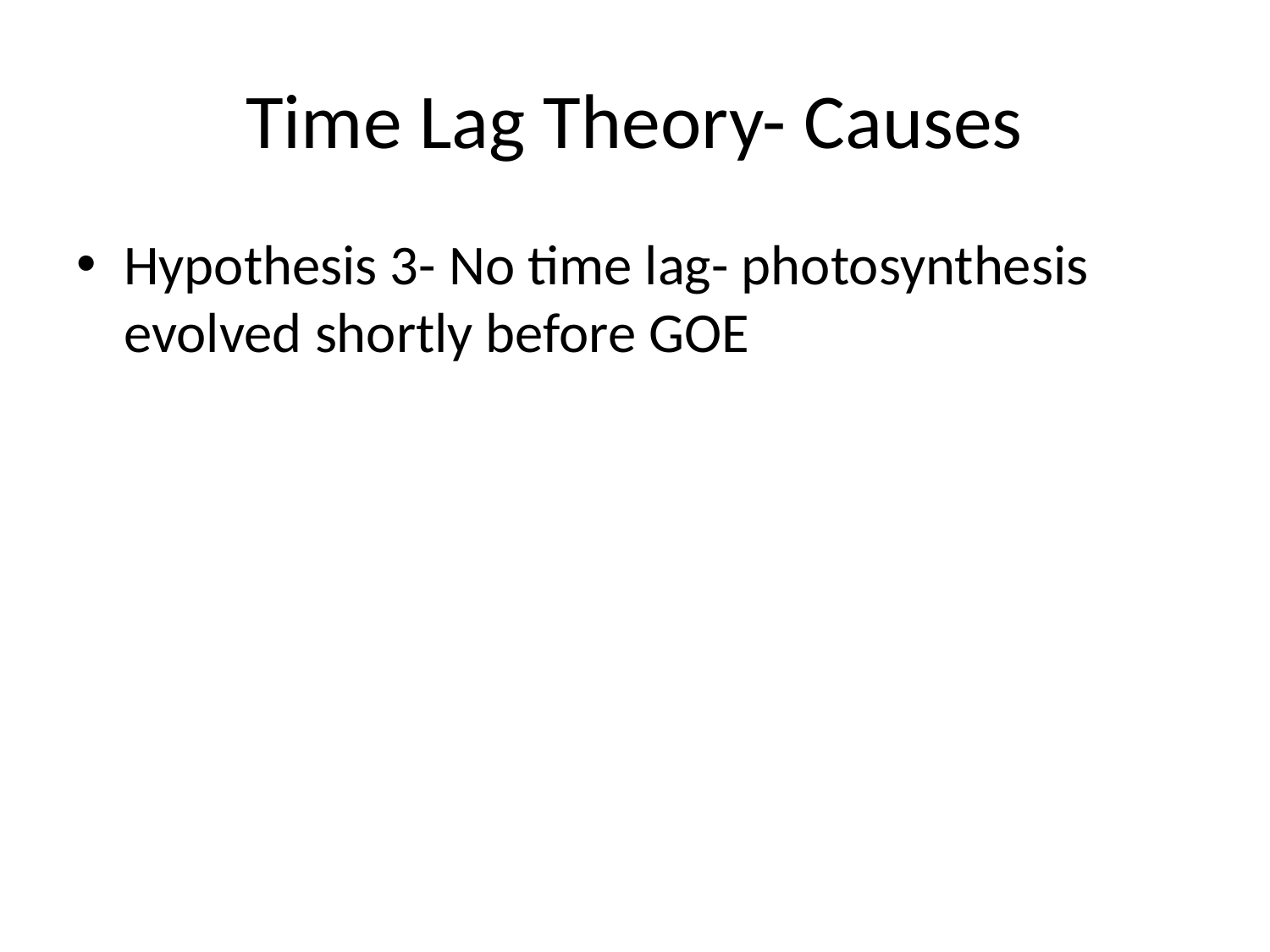

# Time Lag Theory- Causes
Hypothesis 3- No time lag- photosynthesis evolved shortly before GOE